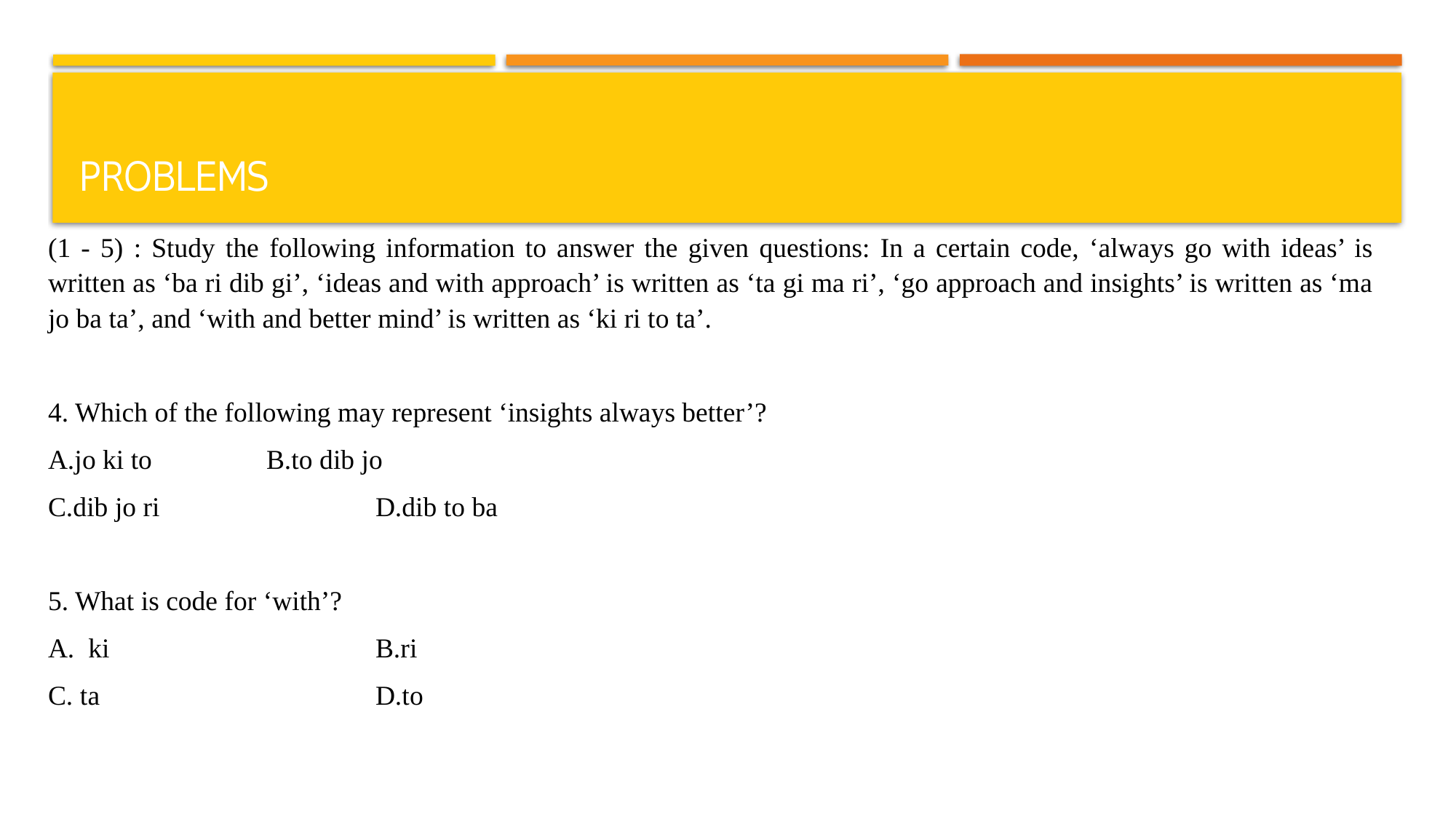

# problems
(1 - 5) : Study the following information to answer the given questions: In a certain code, ‘always go with ideas’ is written as ‘ba ri dib gi’, ‘ideas and with approach’ is written as ‘ta gi ma ri’, ‘go approach and insights’ is written as ‘ma jo ba ta’, and ‘with and better mind’ is written as ‘ki ri to ta’.

4. Which of the following may represent ‘insights always better’?
A.jo ki to		B.to dib jo
C.dib jo ri		D.dib to ba

5. What is code for ‘with’?
A.  ki			B.ri
C. ta			D.to